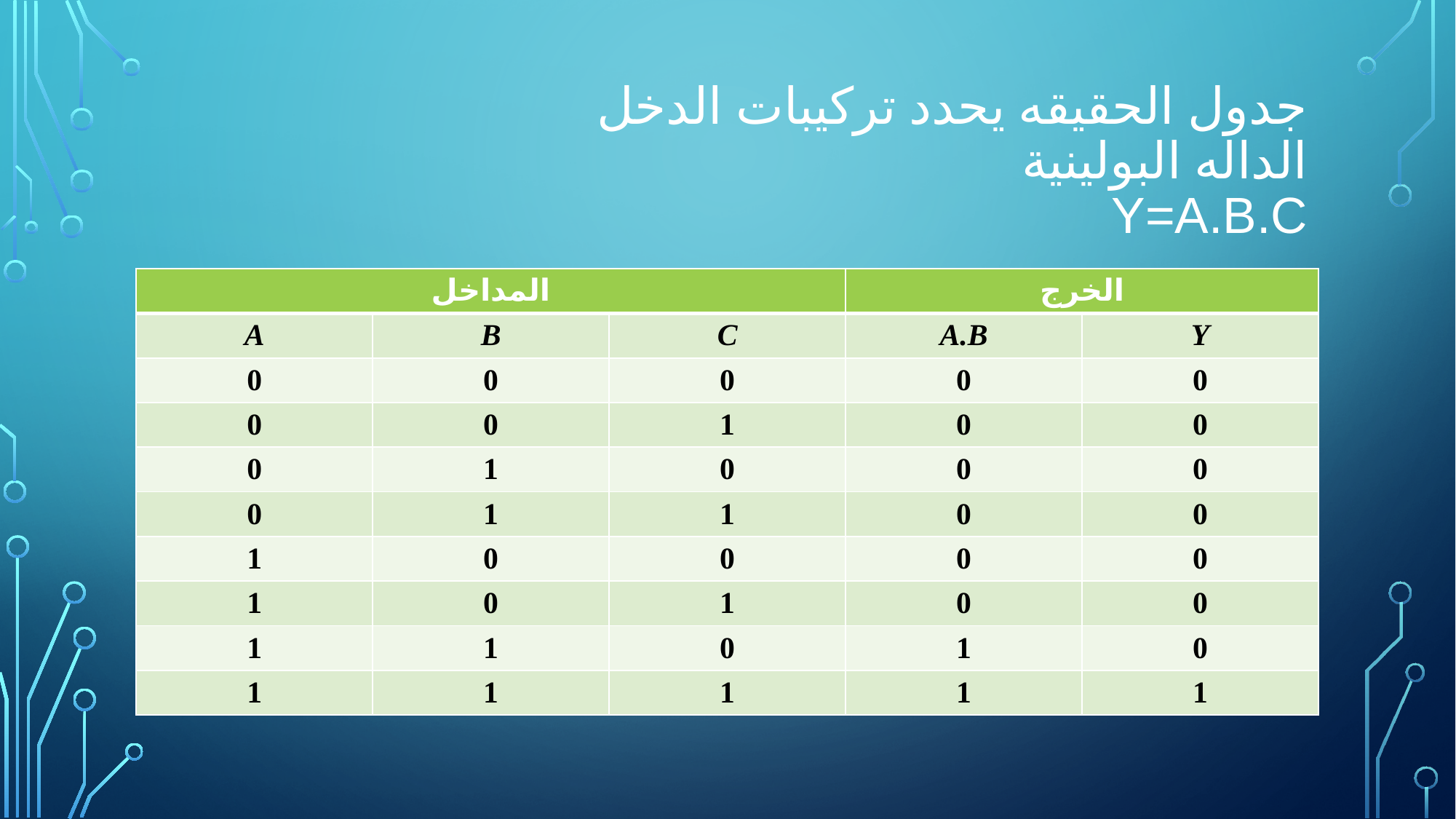

# جدول الحقيقه يحدد تركيبات الدخل الداله البولينية Y=A.B.C
| المداخل |  |  | الخرج |  |
| --- | --- | --- | --- | --- |
| A | B | C | A.B | Y |
| 0 | 0 | 0 | 0 | 0 |
| 0 | 0 | 1 | 0 | 0 |
| 0 | 1 | 0 | 0 | 0 |
| 0 | 1 | 1 | 0 | 0 |
| 1 | 0 | 0 | 0 | 0 |
| 1 | 0 | 1 | 0 | 0 |
| 1 | 1 | 0 | 1 | 0 |
| 1 | 1 | 1 | 1 | 1 |